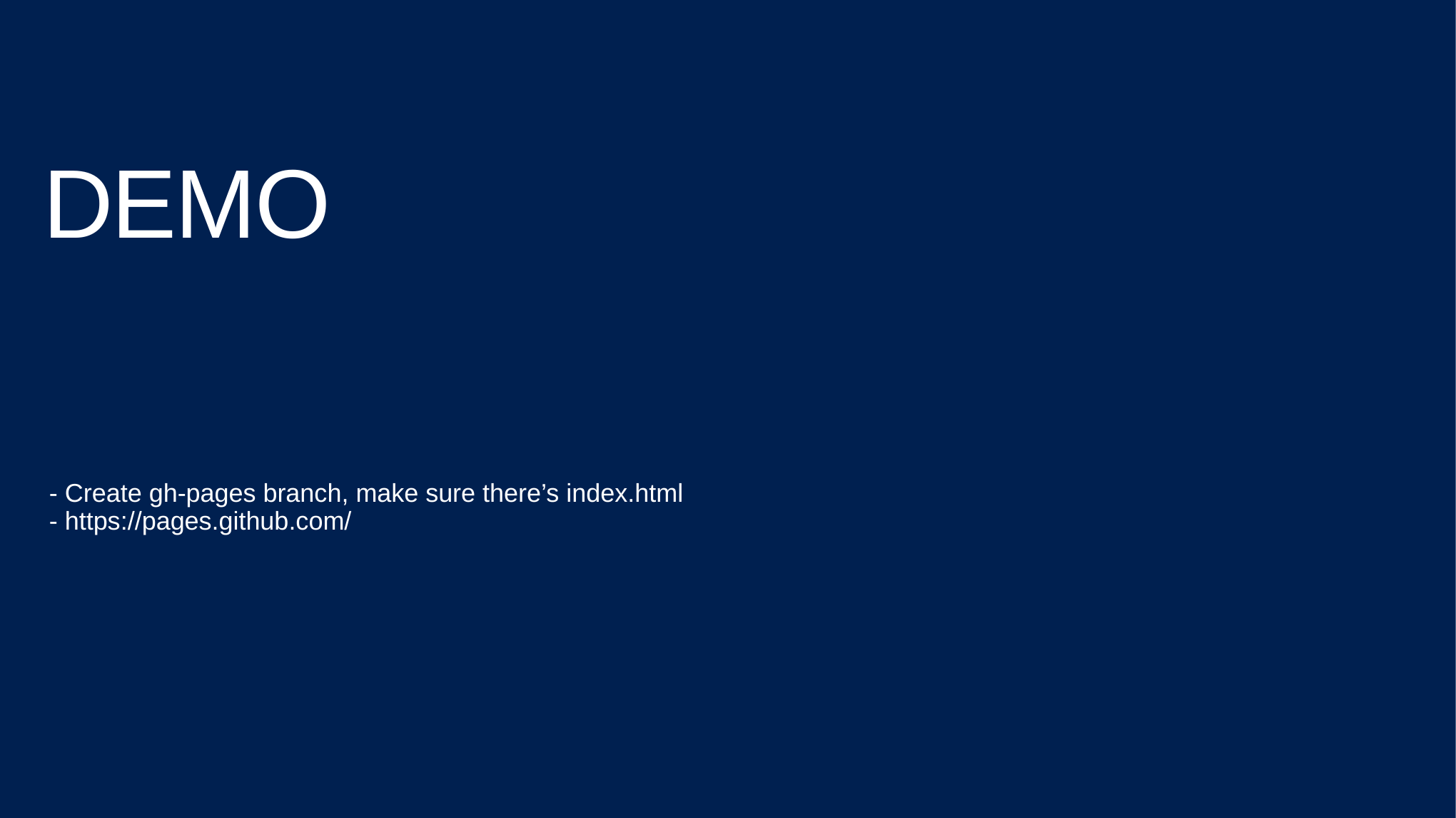

# DEMO
- Create gh-pages branch, make sure there’s index.html
- https://pages.github.com/